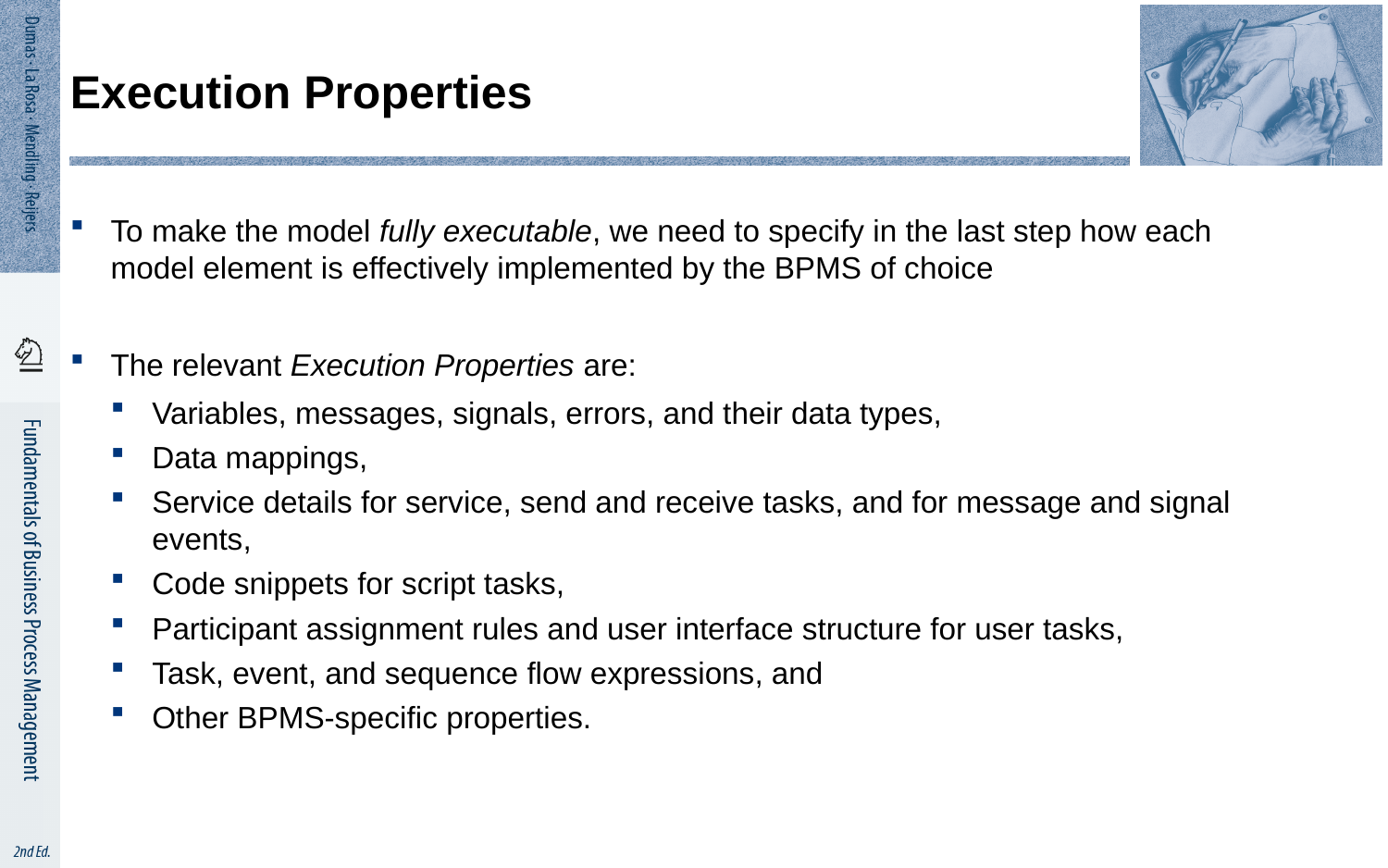

# Execution Properties
To make the model fully executable, we need to specify in the last step how each model element is effectively implemented by the BPMS of choice

The relevant Execution Properties are:
Variables, messages, signals, errors, and their data types,
Data mappings,
Service details for service, send and receive tasks, and for message and signal events,
Code snippets for script tasks,
Participant assignment rules and user interface structure for user tasks,
Task, event, and sequence flow expressions, and
Other BPMS-specific properties.